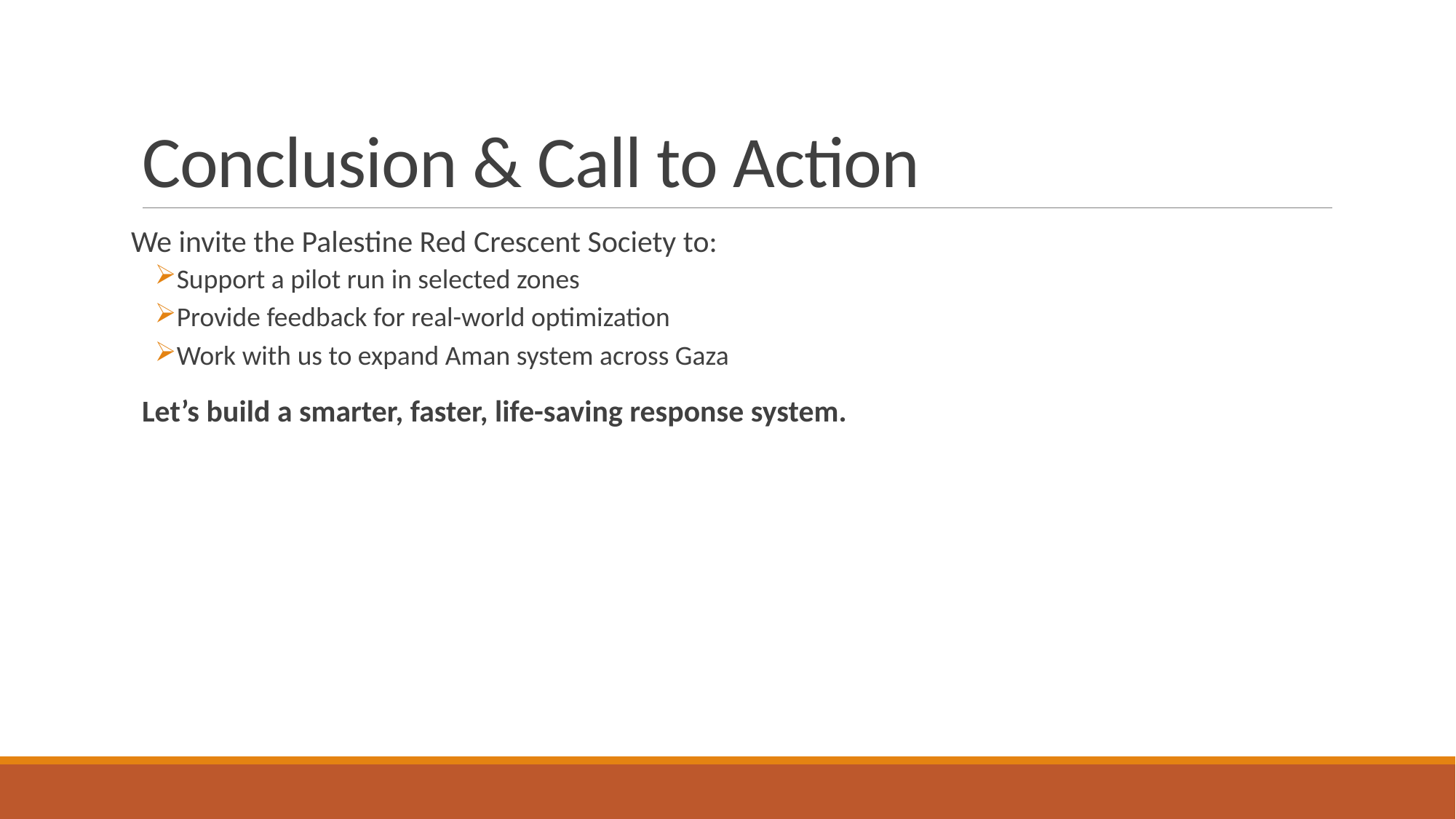

# Conclusion & Call to Action
We invite the Palestine Red Crescent Society to:
Support a pilot run in selected zones
Provide feedback for real-world optimization
Work with us to expand Aman system across Gaza
Let’s build a smarter, faster, life-saving response system.